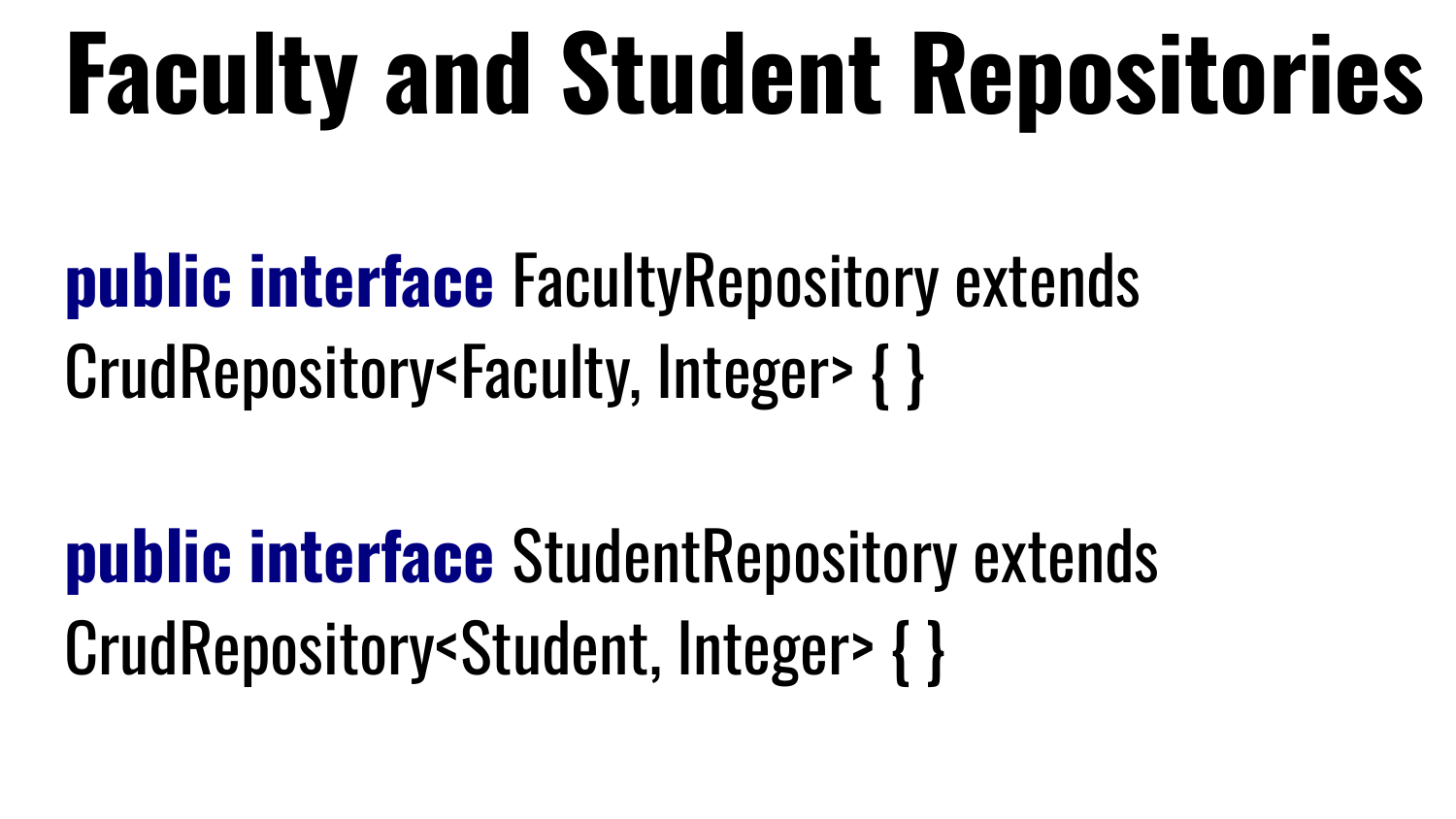

# Faculty and Student Repositories

public interface FacultyRepository extends CrudRepository<Faculty, Integer> { }

public interface StudentRepository extends CrudRepository<Student, Integer> { }